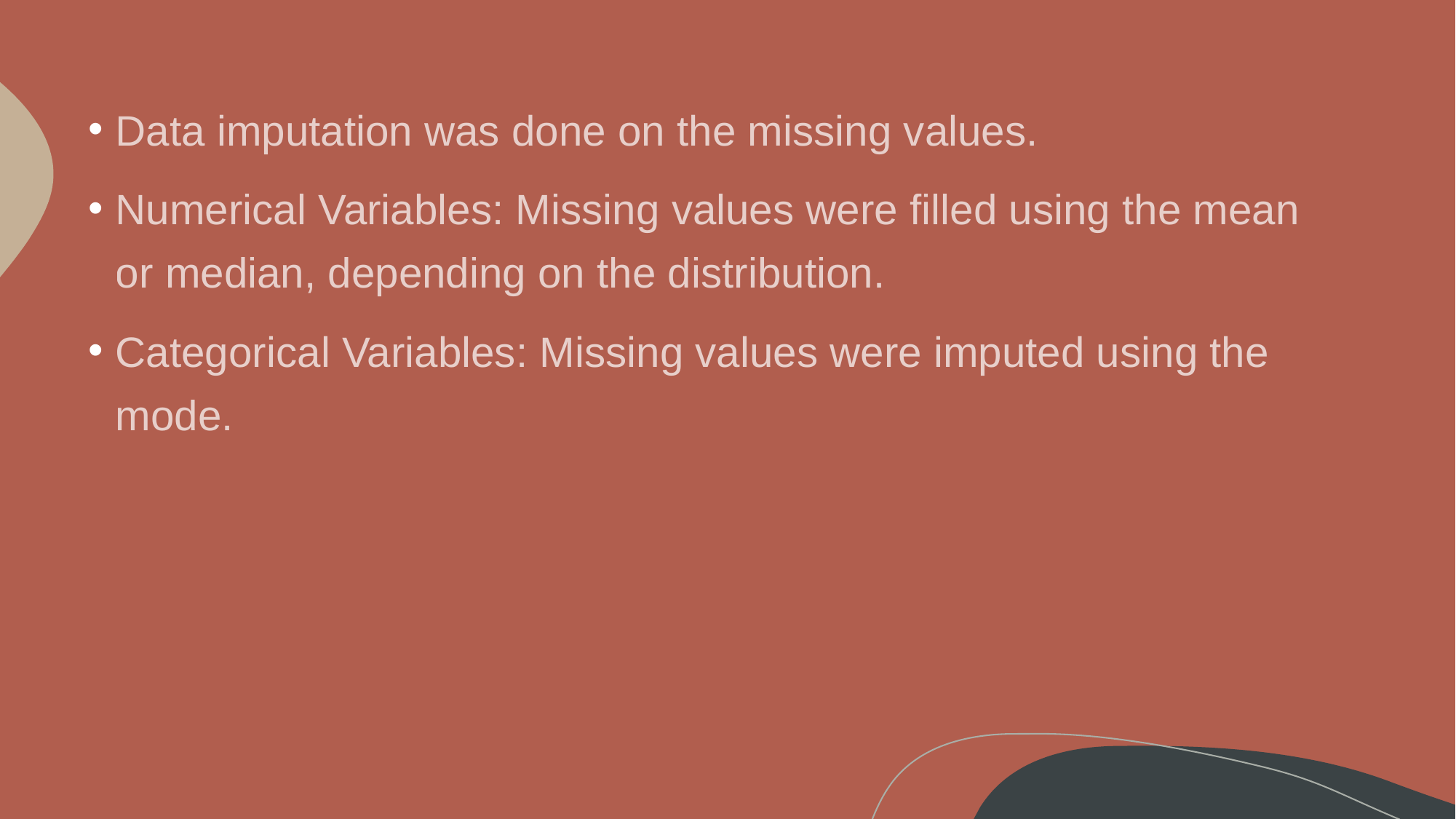

Data imputation was done on the missing values.
Numerical Variables: Missing values were filled using the mean or median, depending on the distribution.
Categorical Variables: Missing values were imputed using the mode.